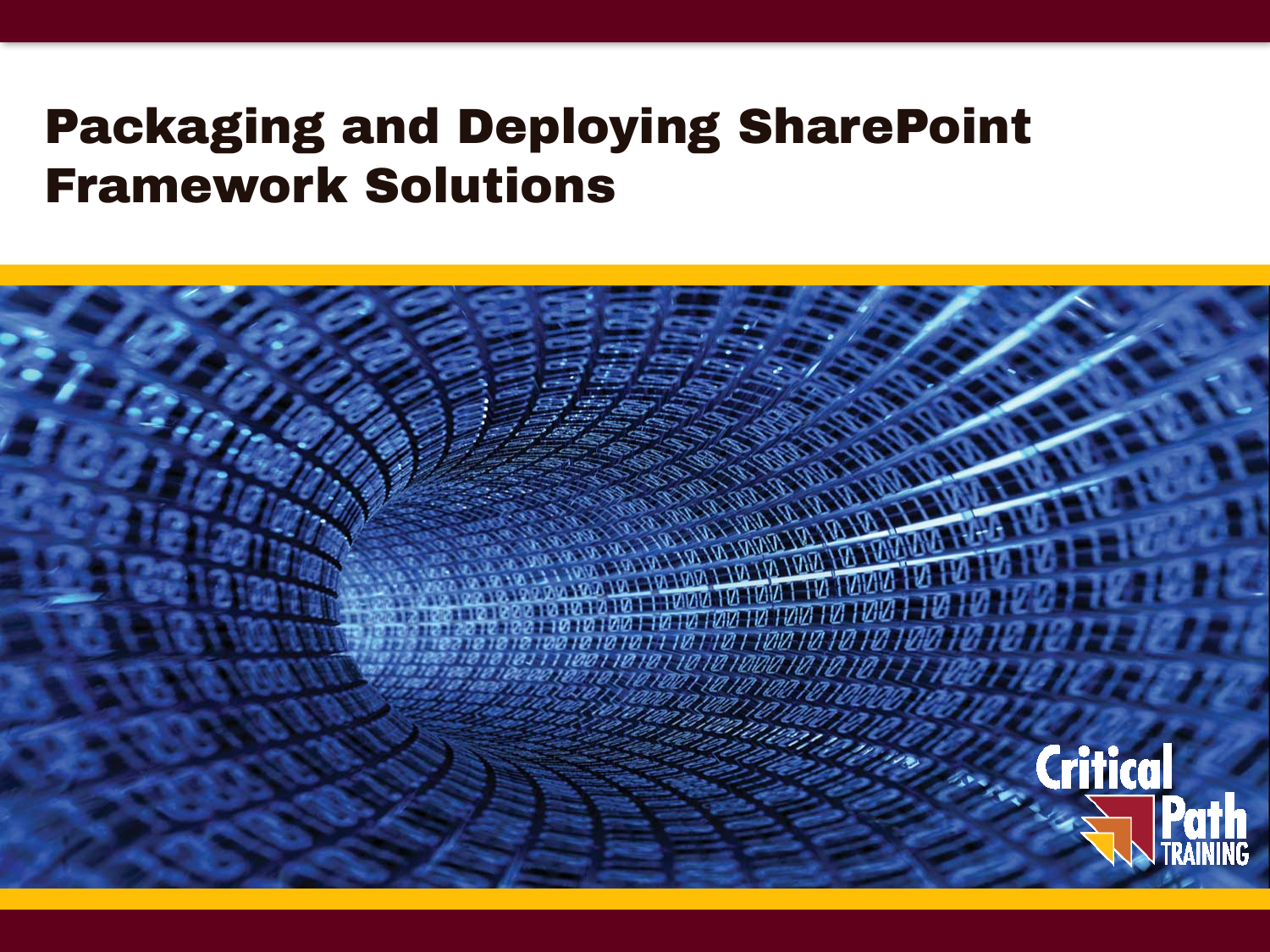

# Packaging and Deploying SharePoint Framework Solutions